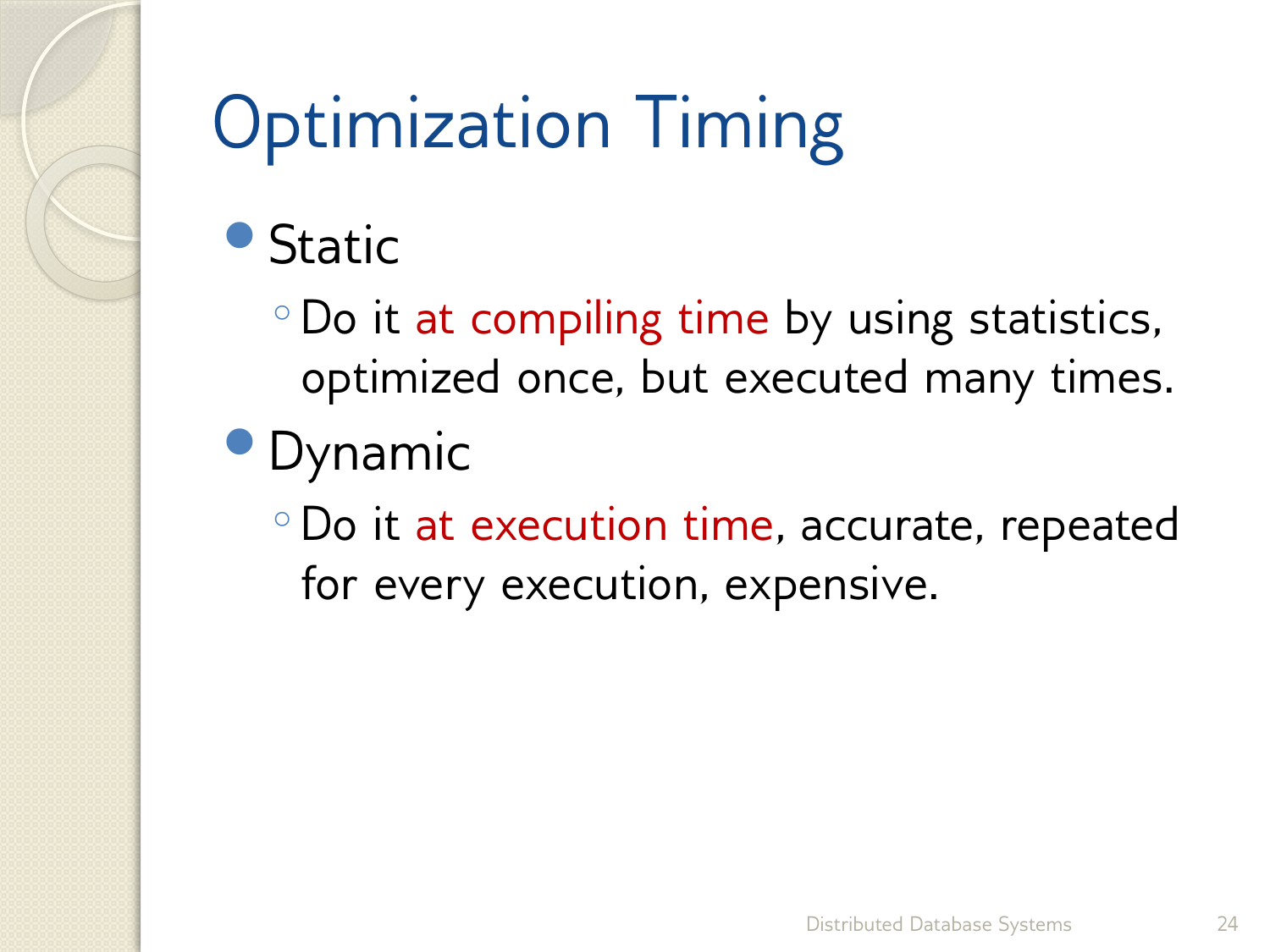

# Optimization Timing
Static
Do it at compiling time by using statistics, optimized once, but executed many times.
Dynamic
Do it at execution time, accurate, repeated for every execution, expensive.
Distributed Database Systems
24